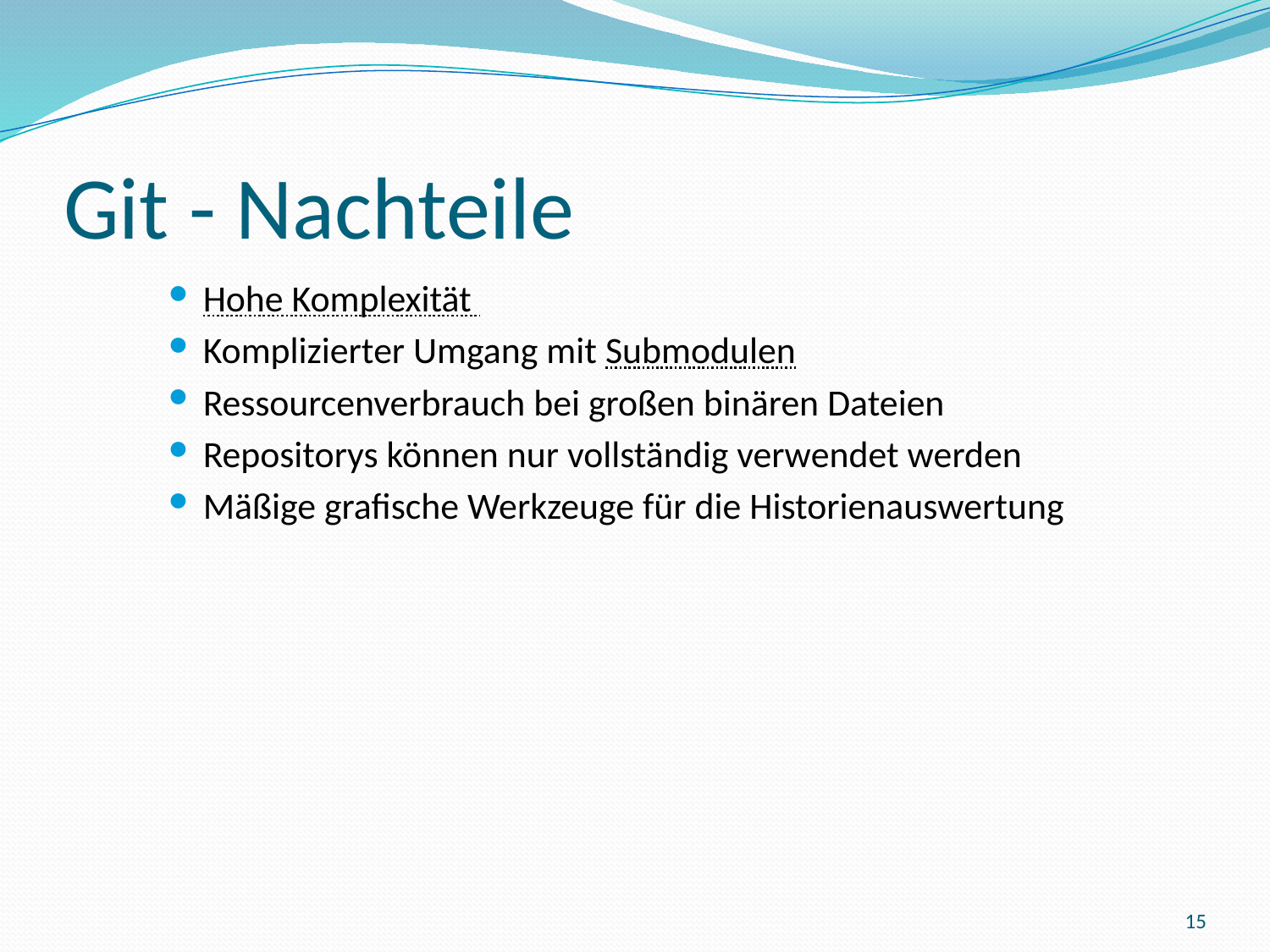

# Git - Nachteile
Hohe Komplexität
Komplizierter Umgang mit Submodulen
Ressourcenverbrauch bei großen binären Dateien
Repositorys können nur vollständig verwendet werden
Mäßige grafische Werkzeuge für die Historienauswertung

15